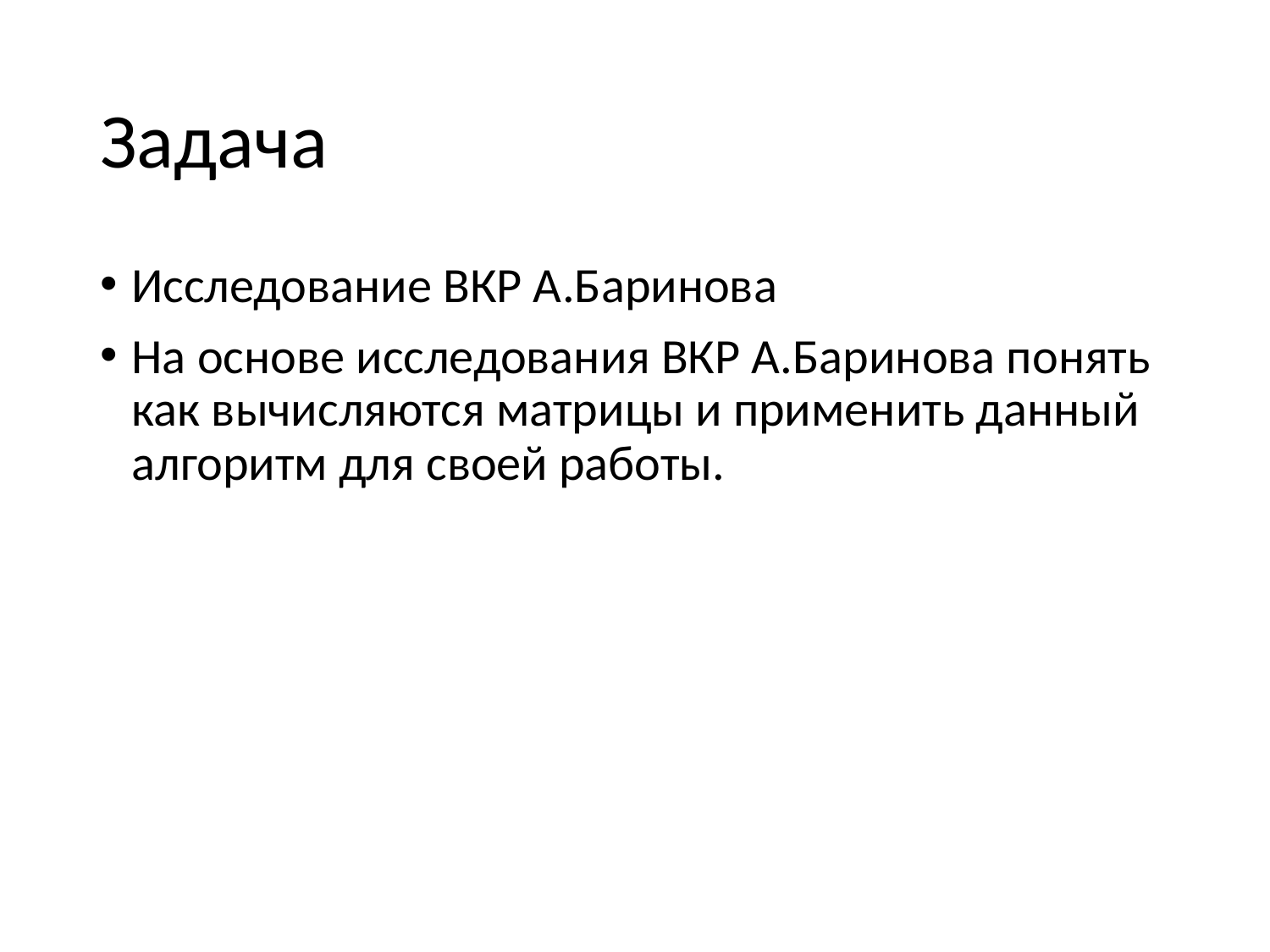

# Задача
Исследование ВКР А.Баринова
На основе исследования ВКР А.Баринова понять как вычисляются матрицы и применить данный алгоритм для своей работы.